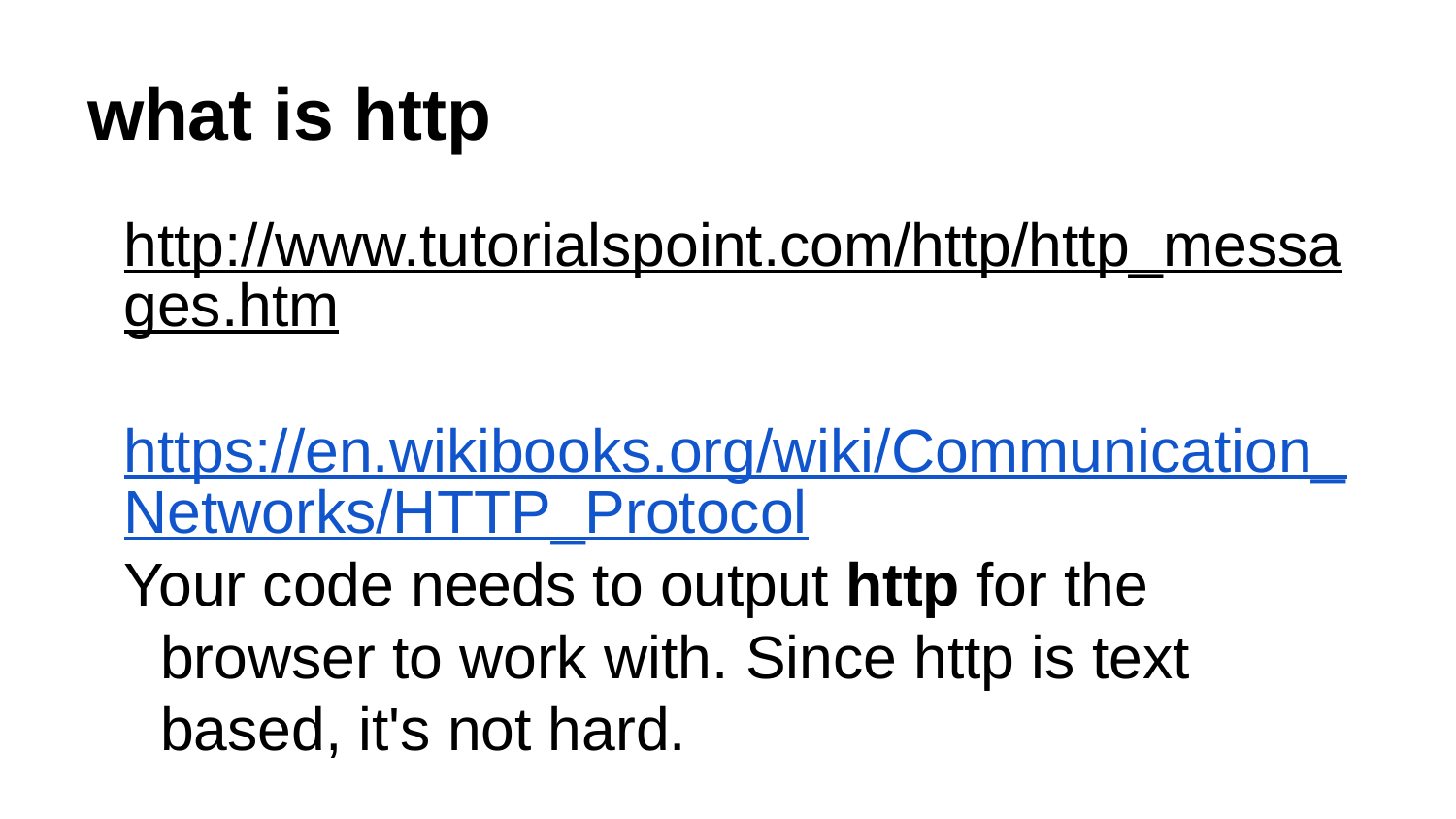

# what is http
http://www.tutorialspoint.com/http/http_messages.htm
https://en.wikibooks.org/wiki/Communication_Networks/HTTP_Protocol
Your code needs to output http for the browser to work with. Since http is text based, it's not hard.